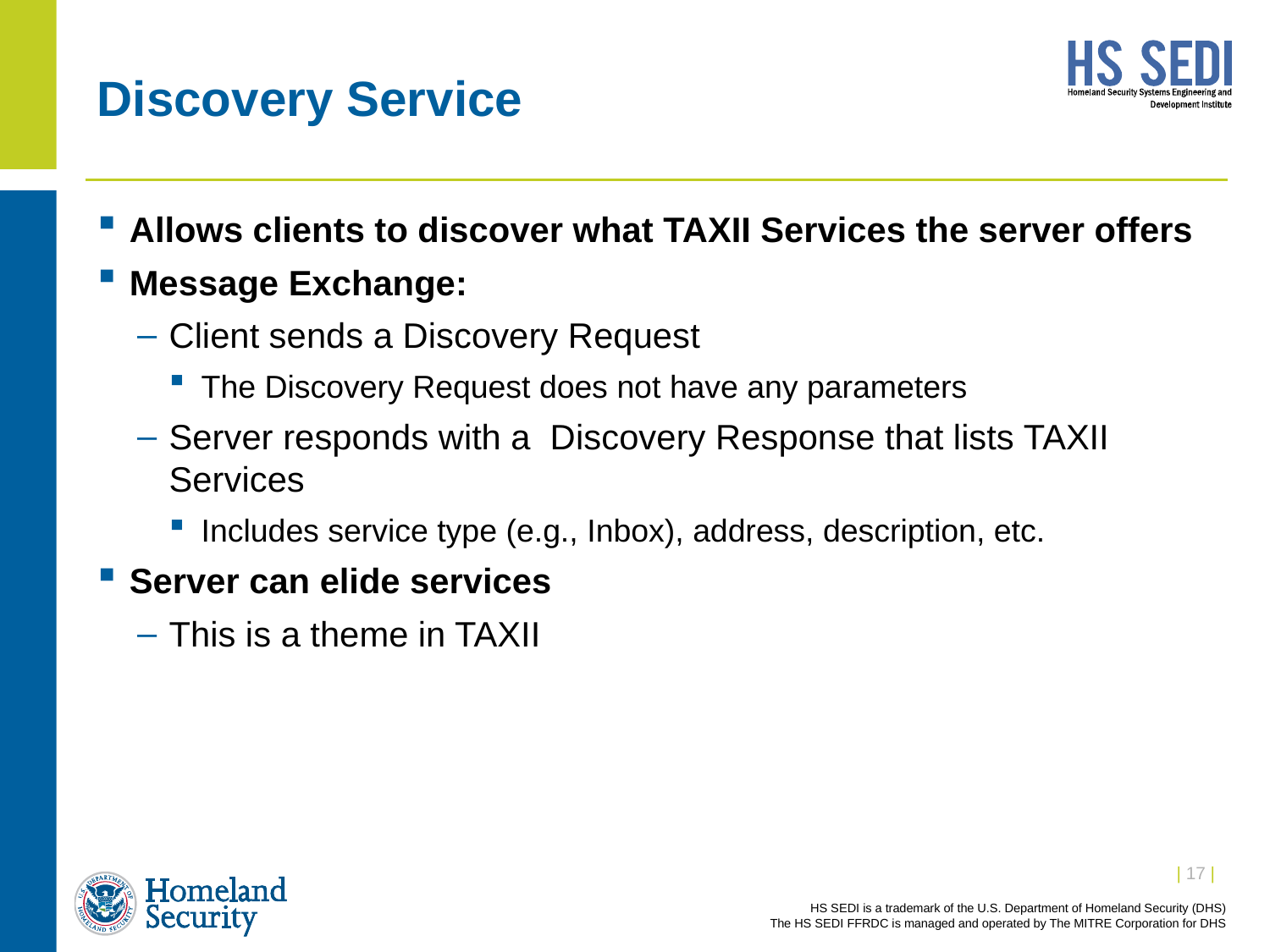

# Discovery Service
Allows clients to discover what TAXII Services the server offers
Message Exchange:
Client sends a Discovery Request
The Discovery Request does not have any parameters
Server responds with a  Discovery Response that lists TAXII Services
Includes service type (e.g., Inbox), address, description, etc.
Server can elide services
This is a theme in TAXII
| 17 |